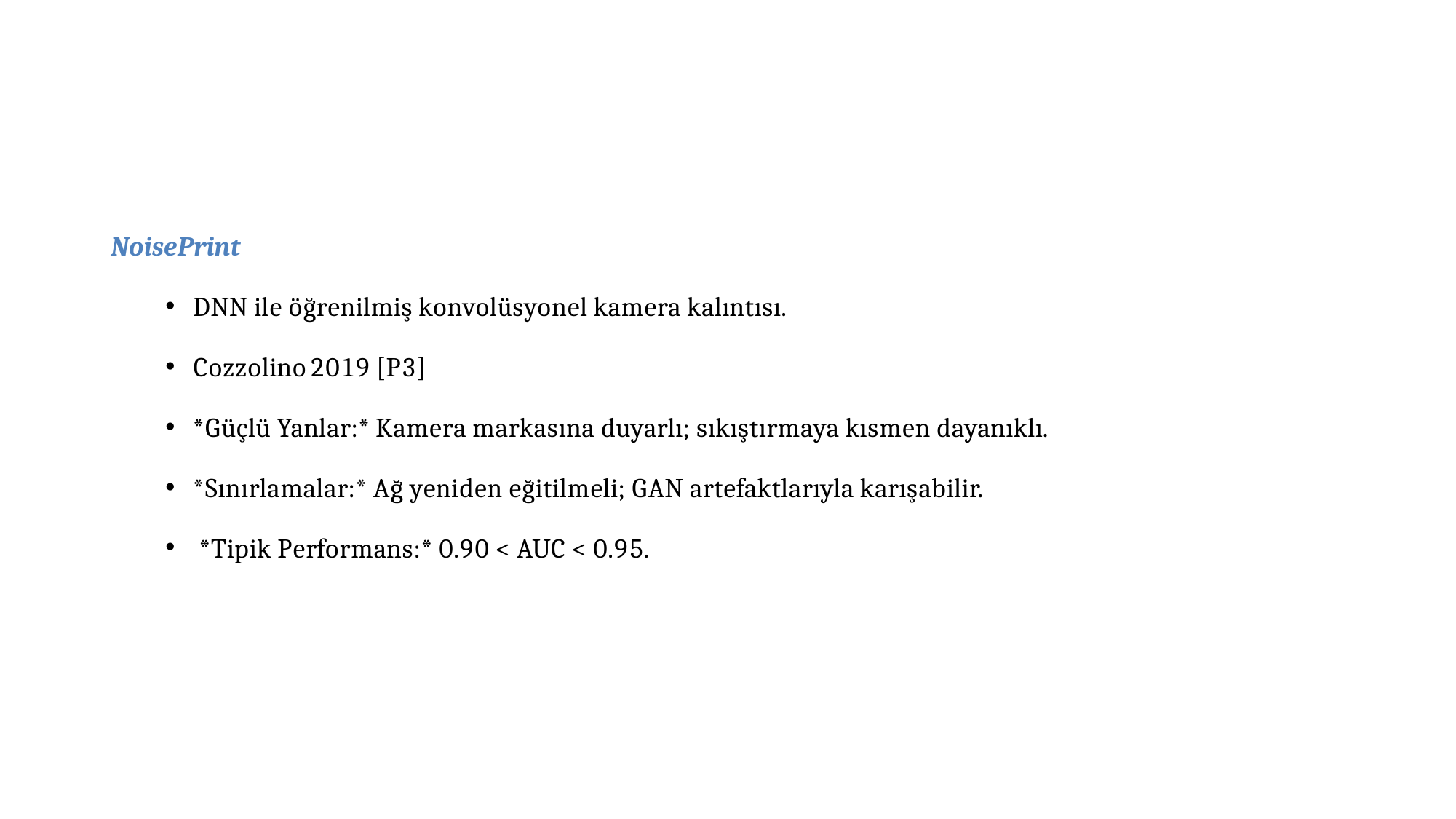

#
NoisePrint
DNN ile öğrenilmiş konvolüsyonel kamera kalıntısı.
Cozzolino 2019 [P3]
*Güçlü Yanlar:* Kamera markasına duyarlı; sıkıştırmaya kısmen dayanıklı.
*Sınırlamalar:* Ağ yeniden eğitilmeli; GAN artefaktlarıyla karışabilir.
 *Tipik Performans:* 0.90 < AUC < 0.95.